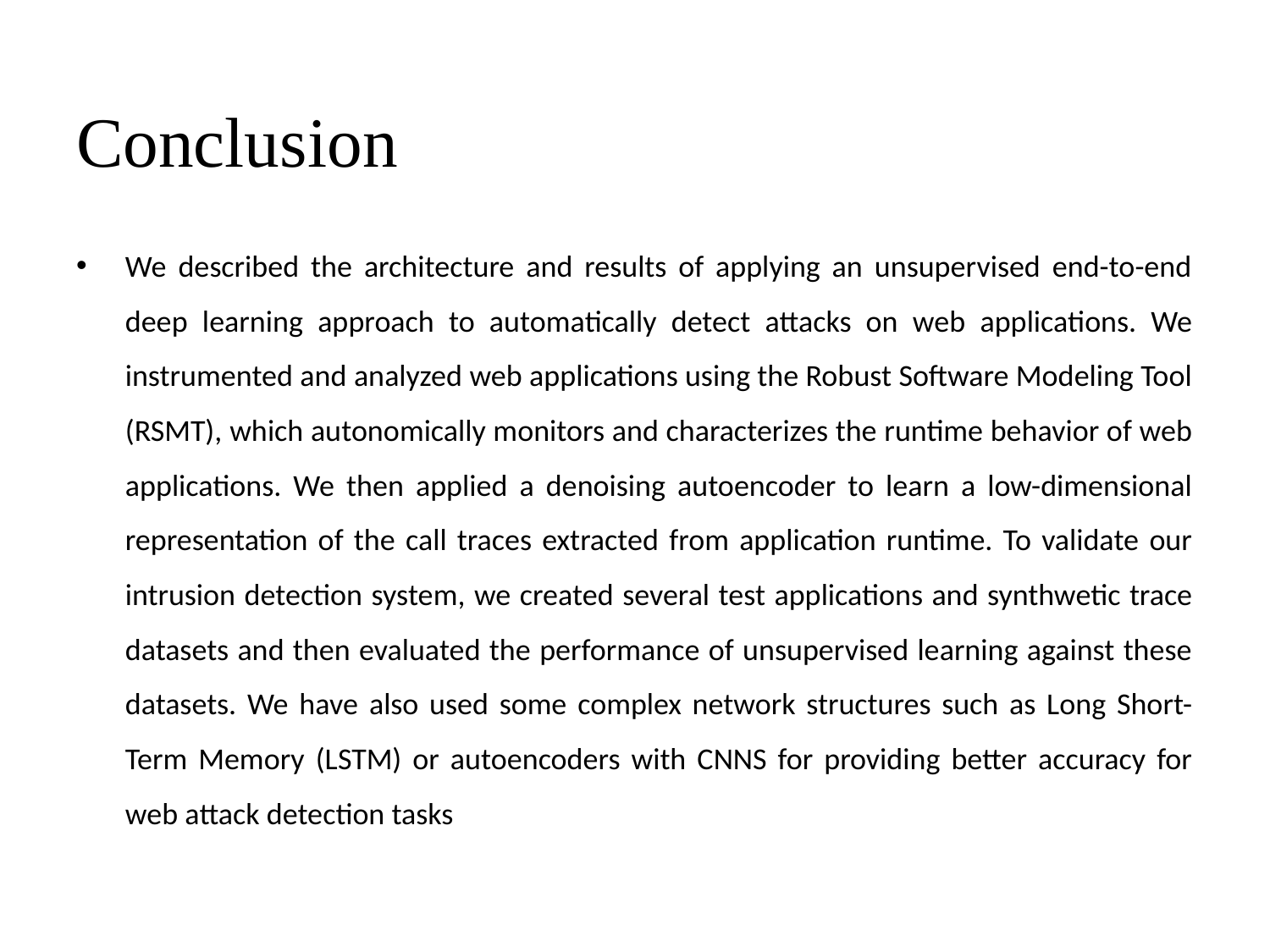

# Conclusion
We described the architecture and results of applying an unsupervised end-to-end deep learning approach to automatically detect attacks on web applications. We instrumented and analyzed web applications using the Robust Software Modeling Tool (RSMT), which autonomically monitors and characterizes the runtime behavior of web applications. We then applied a denoising autoencoder to learn a low-dimensional representation of the call traces extracted from application runtime. To validate our intrusion detection system, we created several test applications and synthwetic trace datasets and then evaluated the performance of unsupervised learning against these datasets. We have also used some complex network structures such as Long Short-Term Memory (LSTM) or autoencoders with CNNS for providing better accuracy for web attack detection tasks